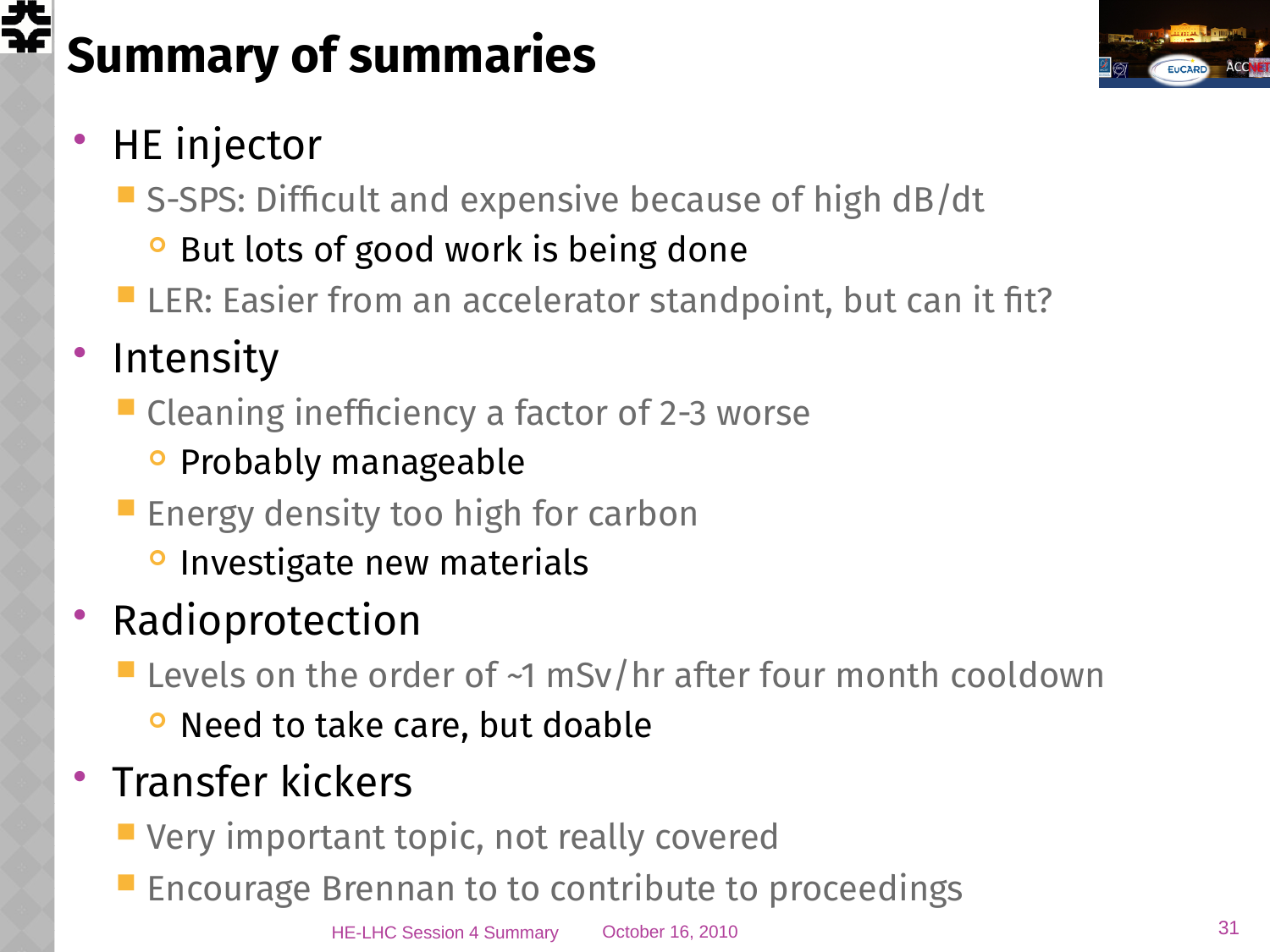

# Summary of summaries
HE injector
S-SPS: Difficult and expensive because of high dB/dt
But lots of good work is being done
LER: Easier from an accelerator standpoint, but can it fit?
Intensity
Cleaning inefficiency a factor of 2-3 worse
Probably manageable
Energy density too high for carbon
Investigate new materials
Radioprotection
Levels on the order of ~1 mSv/hr after four month cooldown
Need to take care, but doable
Transfer kickers
Very important topic, not really covered
Encourage Brennan to to contribute to proceedings

31
HE-LHC Session 4 Summary
October 16, 2010